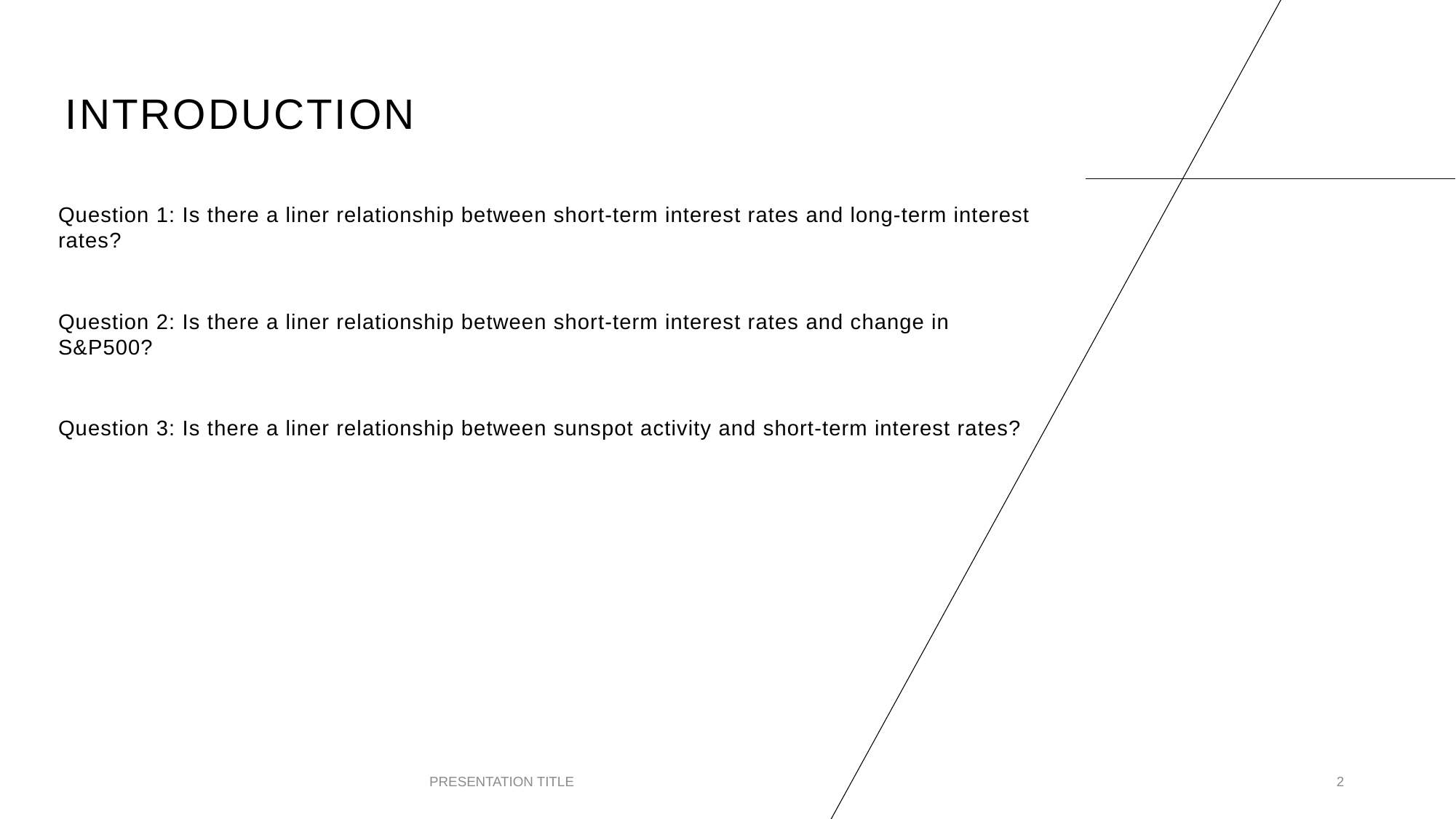

# INTRODUCTION
Question 1: Is there a liner relationship between short-term interest rates and long-term interest rates?

Question 2: Is there a liner relationship between short-term interest rates and change in S&P500?

Question 3: Is there a liner relationship between sunspot activity and short-term interest rates?
PRESENTATION TITLE
2